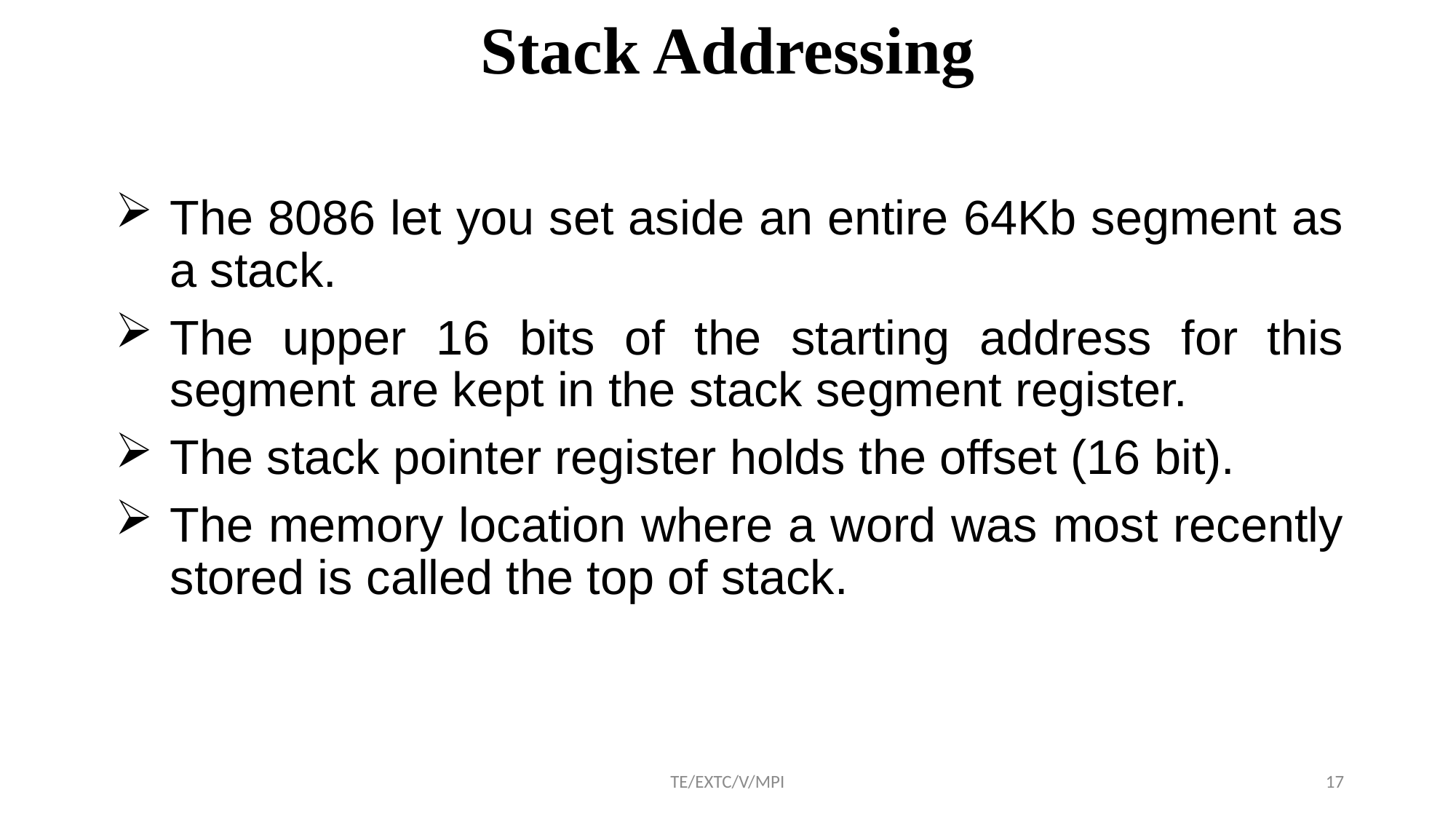

# Stack Addressing
The 8086 let you set aside an entire 64Kb segment as a stack.
The upper 16 bits of the starting address for this segment are kept in the stack segment register.
The stack pointer register holds the offset (16 bit).
The memory location where a word was most recently stored is called the top of stack.
TE/EXTC/V/MPI
17